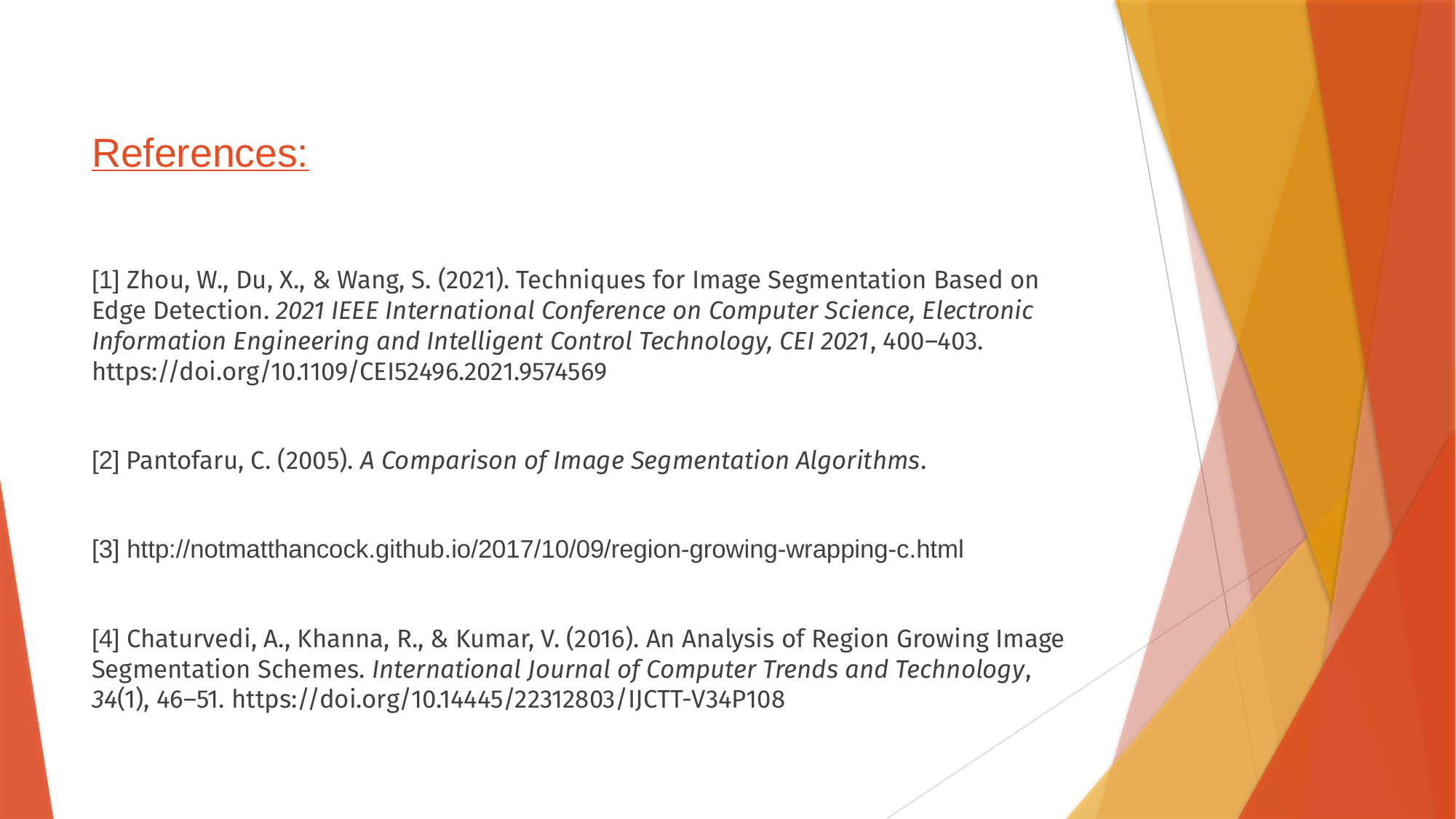

# References:
[1] Zhou, W., Du, X., & Wang, S. (2021). Techniques for Image Segmentation Based on Edge Detection. 2021 IEEE International Conference on Computer Science, Electronic Information Engineering and Intelligent Control Technology, CEI 2021, 400–403. https://doi.org/10.1109/CEI52496.2021.9574569

[2] Pantofaru, C. (2005). A Comparison of Image Segmentation Algorithms.

[3] http://notmatthancock.github.io/2017/10/09/region-growing-wrapping-c.html

[4] Chaturvedi, A., Khanna, R., & Kumar, V. (2016). An Analysis of Region Growing Image Segmentation Schemes. International Journal of Computer Trends and Technology, 34(1), 46–51. https://doi.org/10.14445/22312803/IJCTT-V34P108